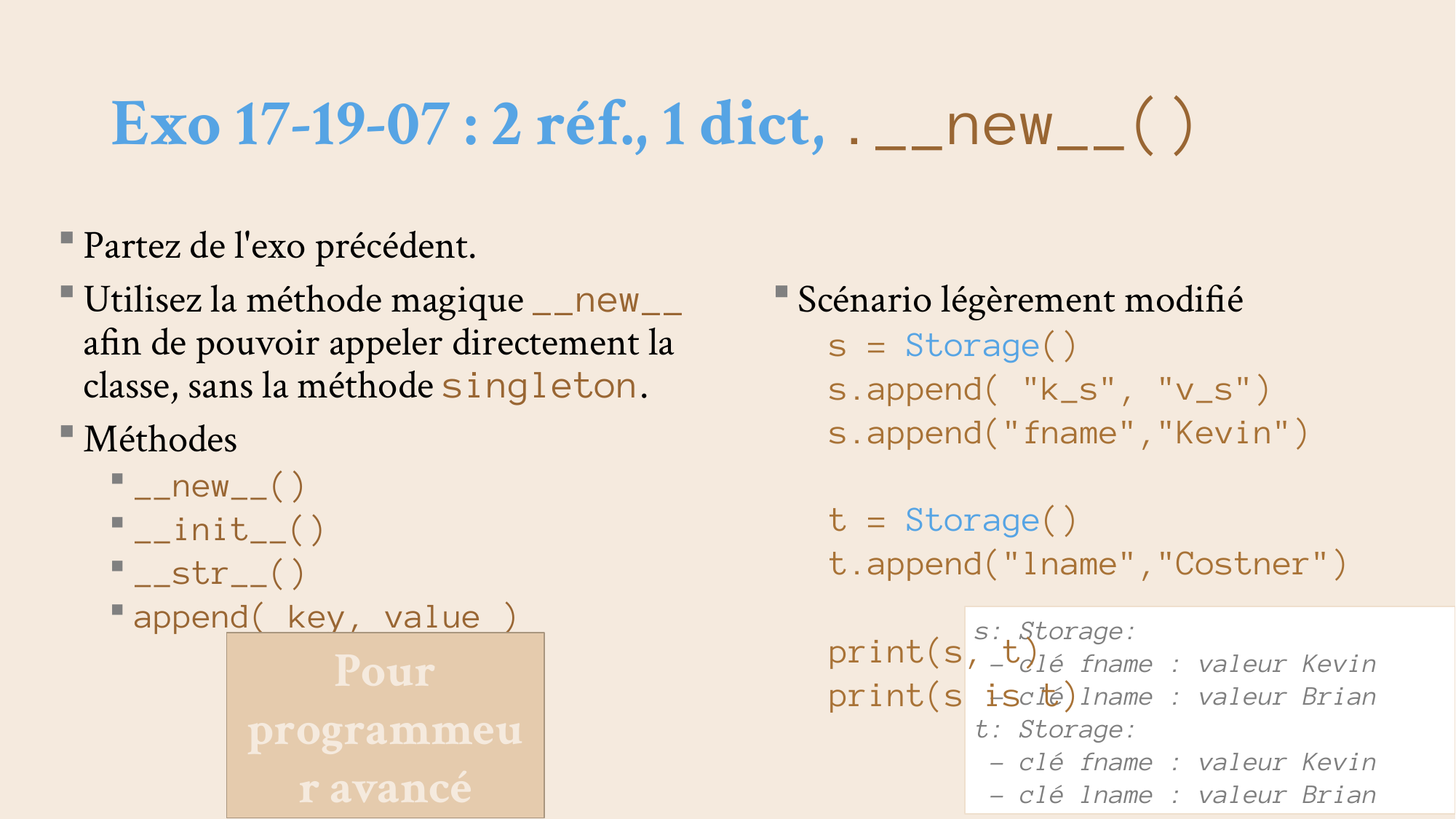

# Exo 17-19-07 : 2 réf., 1 dict, .__new__()
Partez de l'exo précédent.
Utilisez la méthode magique __new__ afin de pouvoir appeler directement la classe, sans la méthode singleton.
Méthodes
__new__()
__init__()
__str__()
append( key, value )

Scénario légèrement modifié
s = Storage()
s.append( "k_s", "v_s")
s.append("fname","Kevin")

t = Storage()
t.append("lname","Costner")

print(s, t)
print(s is t)
s: Storage:
 - clé fname : valeur Kevin
 - clé lname : valeur Brian
t: Storage:
 - clé fname : valeur Kevin
 - clé lname : valeur Brian
Pour programmeur avancé